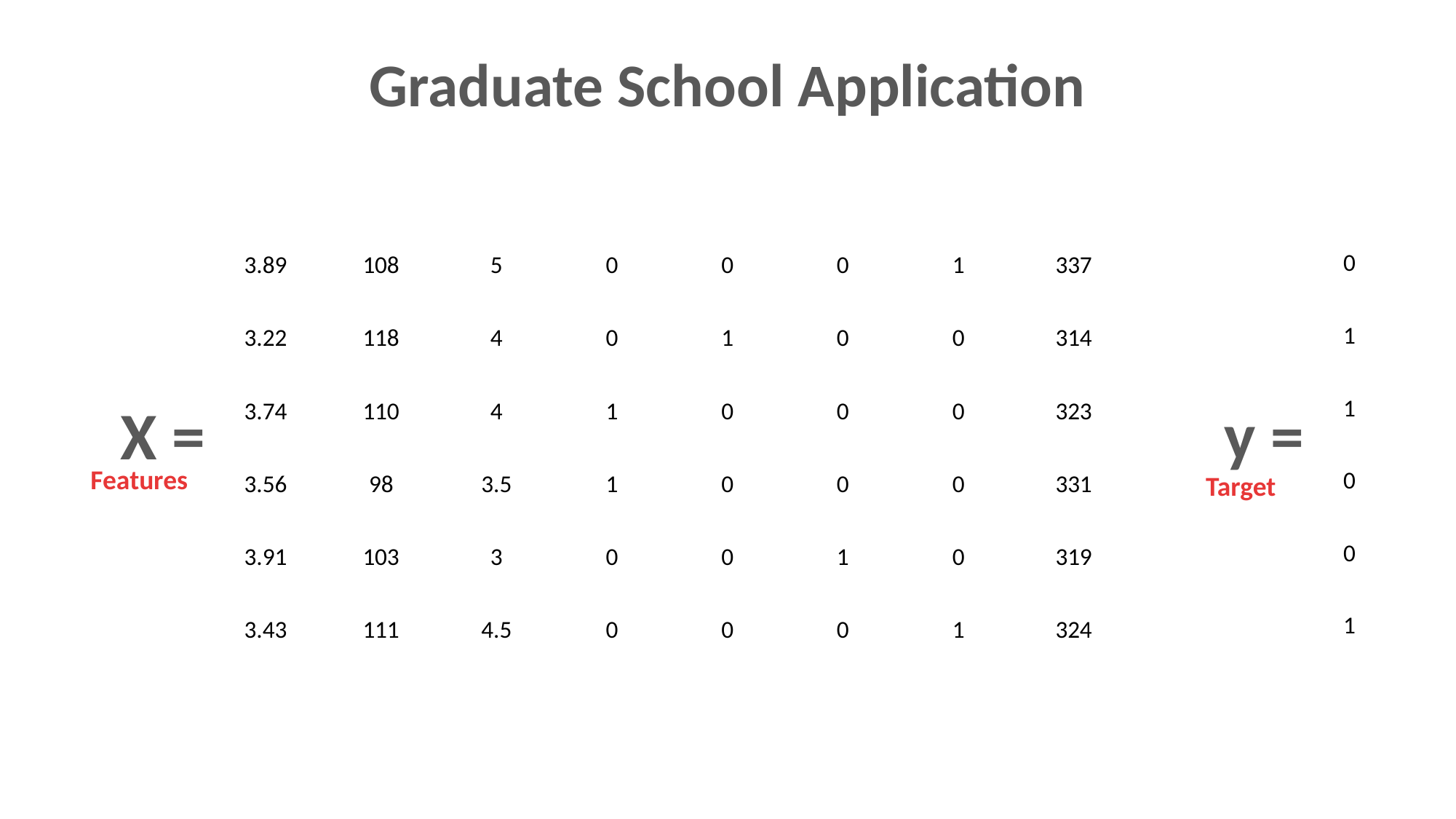

Graduate School Application
| GPA | TOEFL | LOR | Race-W | Race-B | Race-H | Race-O | GRE | Admitted |
| --- | --- | --- | --- | --- | --- | --- | --- | --- |
| 3.89 | 108 | 5 | 0 | 0 | 0 | 1 | 337 | 0 |
| 3.22 | 118 | 4 | 0 | 1 | 0 | 0 | 314 | 1 |
| 3.74 | 110 | 4 | 1 | 0 | 0 | 0 | 323 | 1 |
| 3.56 | 98 | 3.5 | 1 | 0 | 0 | 0 | 331 | 0 |
| 3.91 | 103 | 3 | 0 | 0 | 1 | 0 | 319 | 0 |
| 3.43 | 111 | 4.5 | 0 | 0 | 0 | 1 | 324 | 1 |
| GPA | TOEFL | LOR | Race-W | Race-B | Race-H | Race-O | GRE | Admitted |
| --- | --- | --- | --- | --- | --- | --- | --- | --- |
| 3.89 | 108 | 5 | 0 | 0 | 0 | 1 | 337 | 0 |
| 3.22 | 118 | 4 | 0 | 1 | 0 | 0 | 314 | 1 |
| 3.74 | 110 | 4 | 1 | 0 | 0 | 0 | 323 | 1 |
| 3.56 | 98 | 3.5 | 1 | 0 | 0 | 0 | 331 | 0 |
| 3.91 | 103 | 3 | 0 | 0 | 1 | 0 | 319 | 0 |
| 3.43 | 111 | 4.5 | 0 | 0 | 0 | 1 | 324 | 1 |

X =
y =
Features
Target